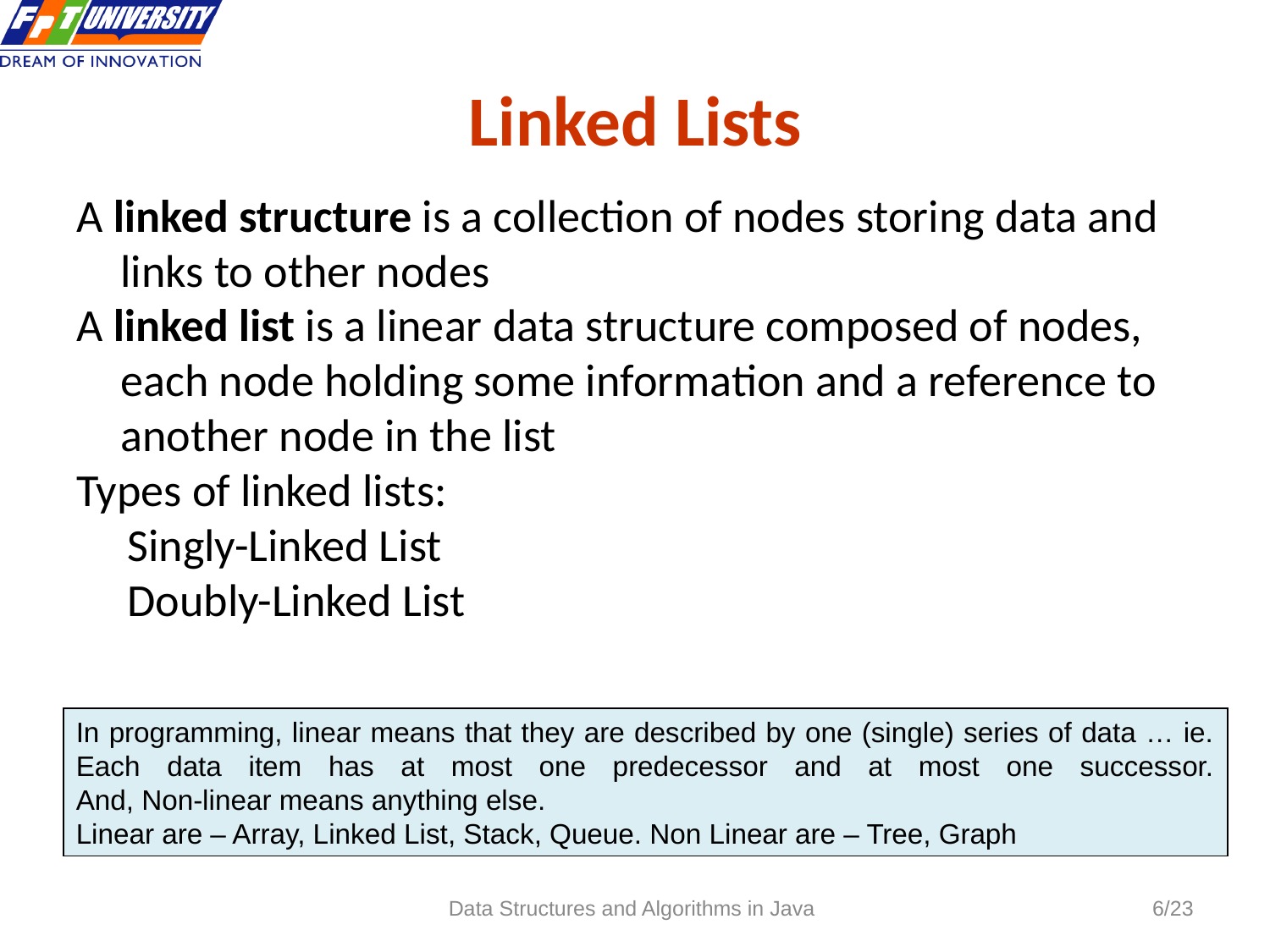

# Linked Lists
 6
A linked structure is a collection of nodes storing data and links to other nodes
A linked list is a linear data structure composed of nodes, each node holding some information and a reference to another node in the list
Types of linked lists:
Singly-Linked List
Doubly-Linked List
In programming, linear means that they are described by one (single) series of data … ie. Each data item has at most one predecessor and at most one successor.
And, Non-linear means anything else.
Linear are – Array, Linked List, Stack, Queue. Non Linear are – Tree, Graph
Data Structures and Algorithms in Java
6/23